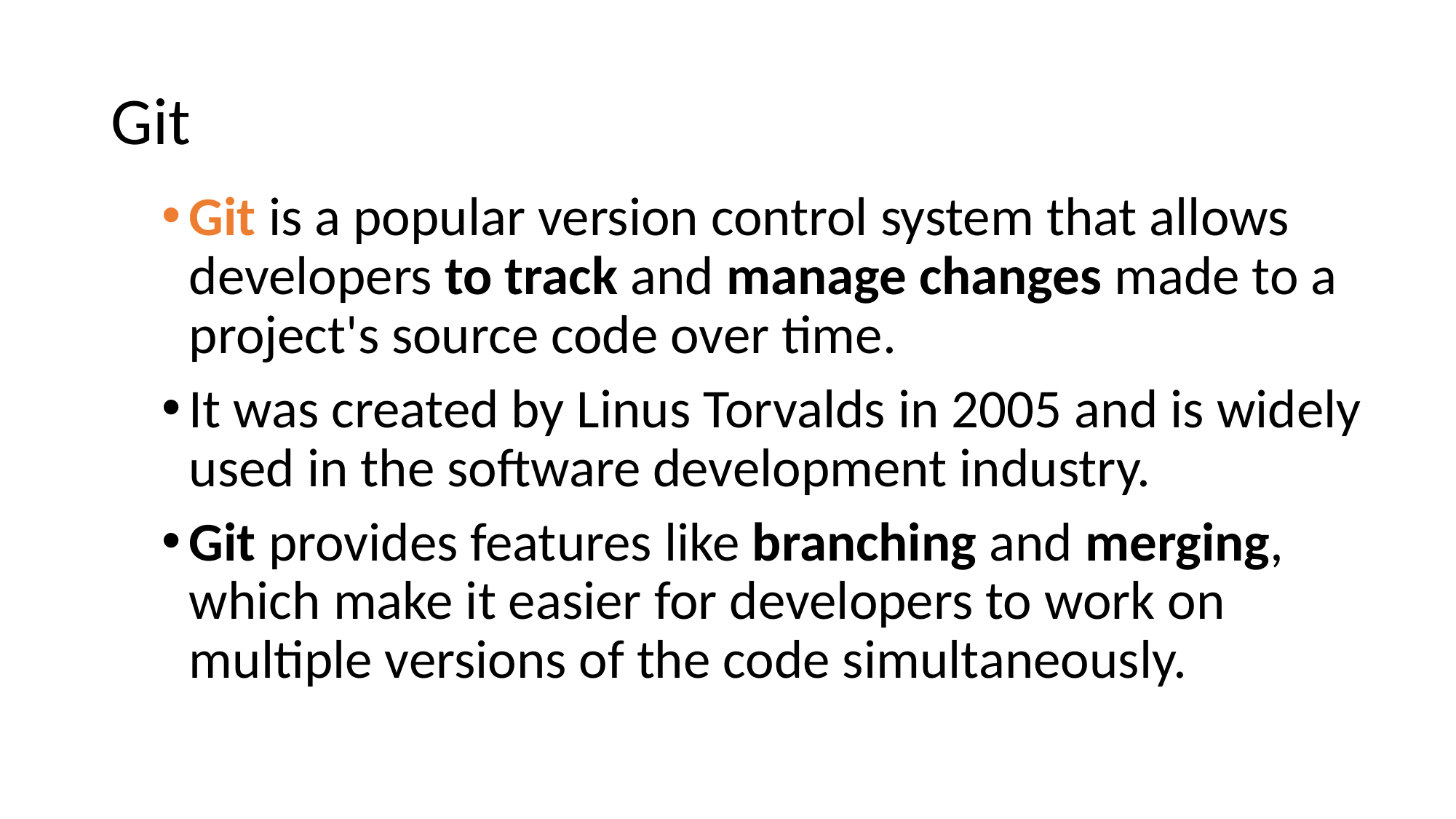

# Git
Git is a popular version control system that allows developers to track and manage changes made to a project's source code over time.
It was created by Linus Torvalds in 2005 and is widely used in the software development industry.
Git provides features like branching and merging, which make it easier for developers to work on multiple versions of the code simultaneously.